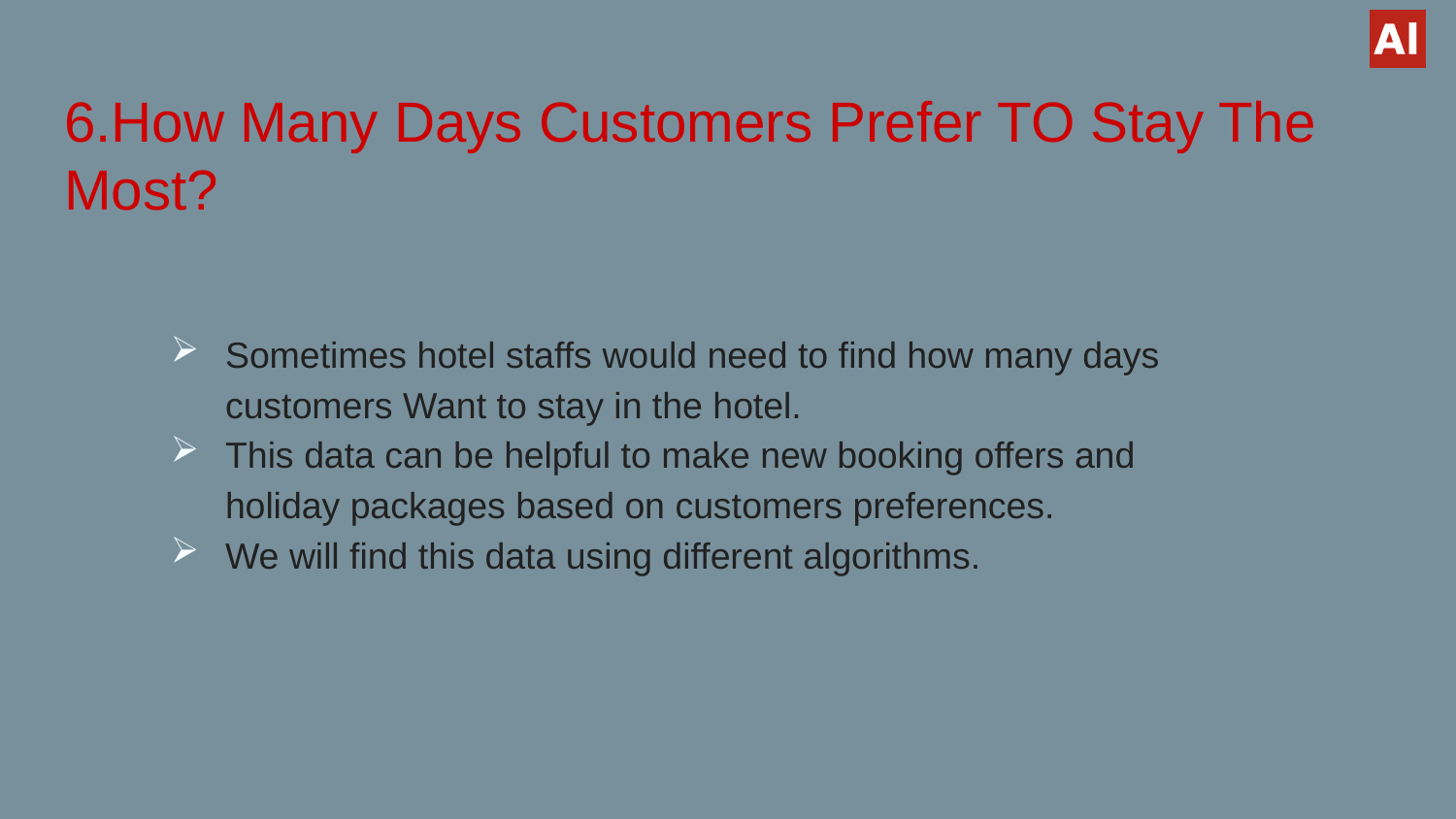

# 6.How Many Days Customers Prefer TO Stay The Most?
Sometimes hotel staffs would need to find how many days customers Want to stay in the hotel.
This data can be helpful to make new booking offers and holiday packages based on customers preferences.
We will find this data using different algorithms.